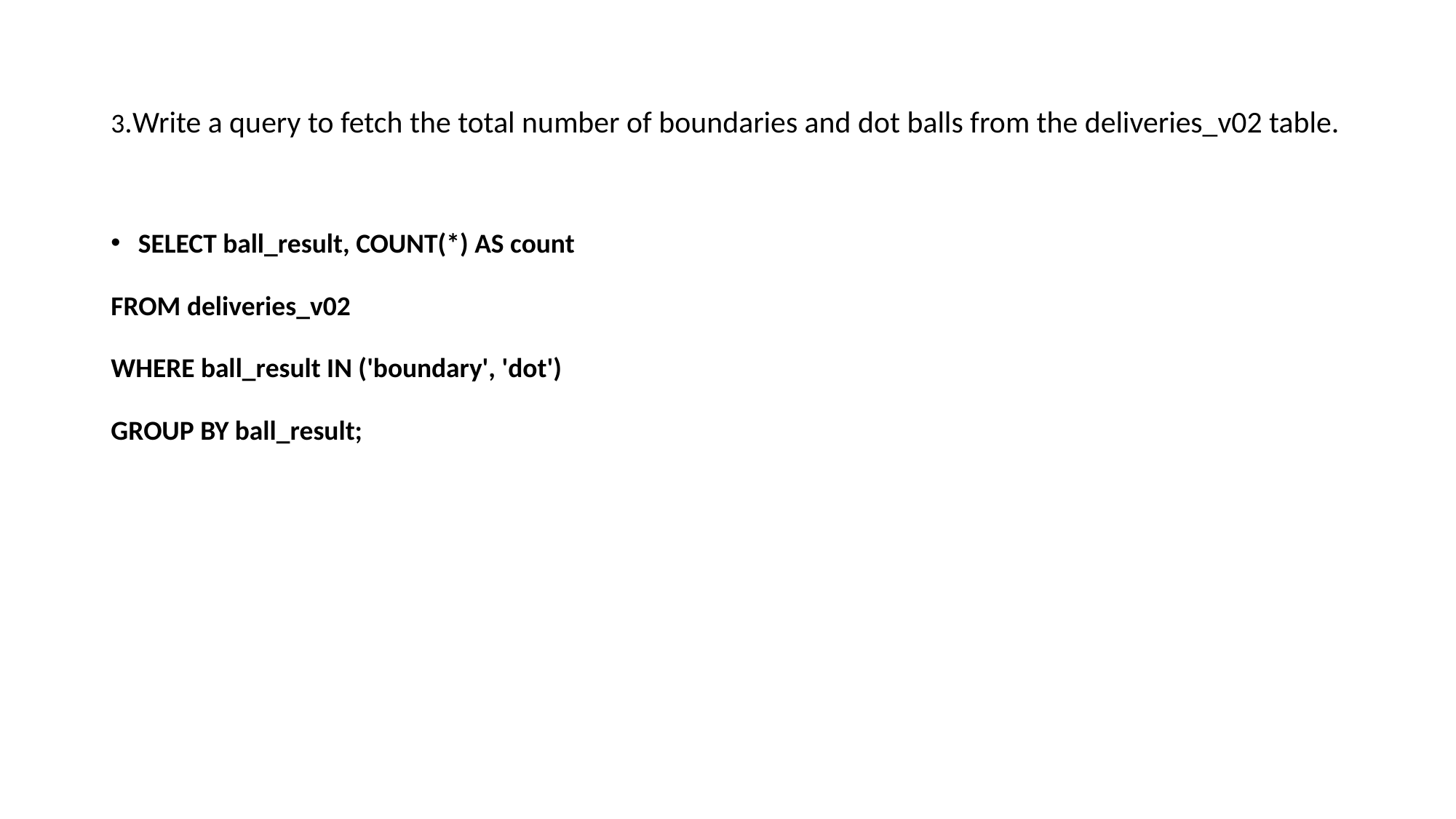

# 3.Write a query to fetch the total number of boundaries and dot balls from the deliveries_v02 table.
SELECT ball_result, COUNT(*) AS count
FROM deliveries_v02
WHERE ball_result IN ('boundary', 'dot')
GROUP BY ball_result;